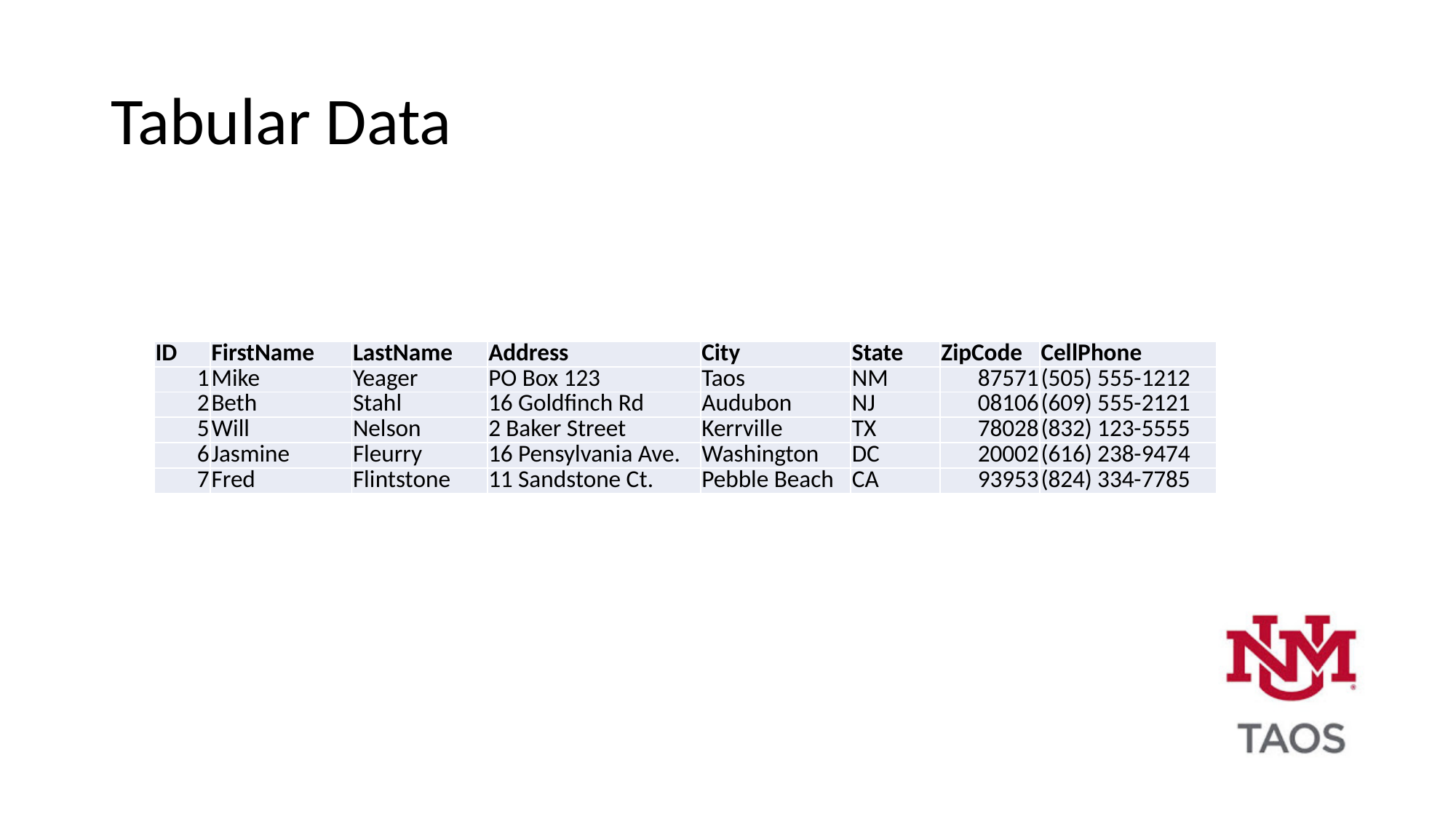

# Tabular Data
| ID | FirstName | LastName | Address | City | State | ZipCode | CellPhone |
| --- | --- | --- | --- | --- | --- | --- | --- |
| 1 | Mike | Yeager | PO Box 123 | Taos | NM | 87571 | (505) 555-1212 |
| 2 | Beth | Stahl | 16 Goldfinch Rd | Audubon | NJ | 08106 | (609) 555-2121 |
| 5 | Will | Nelson | 2 Baker Street | Kerrville | TX | 78028 | (832) 123-5555 |
| 6 | Jasmine | Fleurry | 16 Pensylvania Ave. | Washington | DC | 20002 | (616) 238-9474 |
| 7 | Fred | Flintstone | 11 Sandstone Ct. | Pebble Beach | CA | 93953 | (824) 334-7785 |